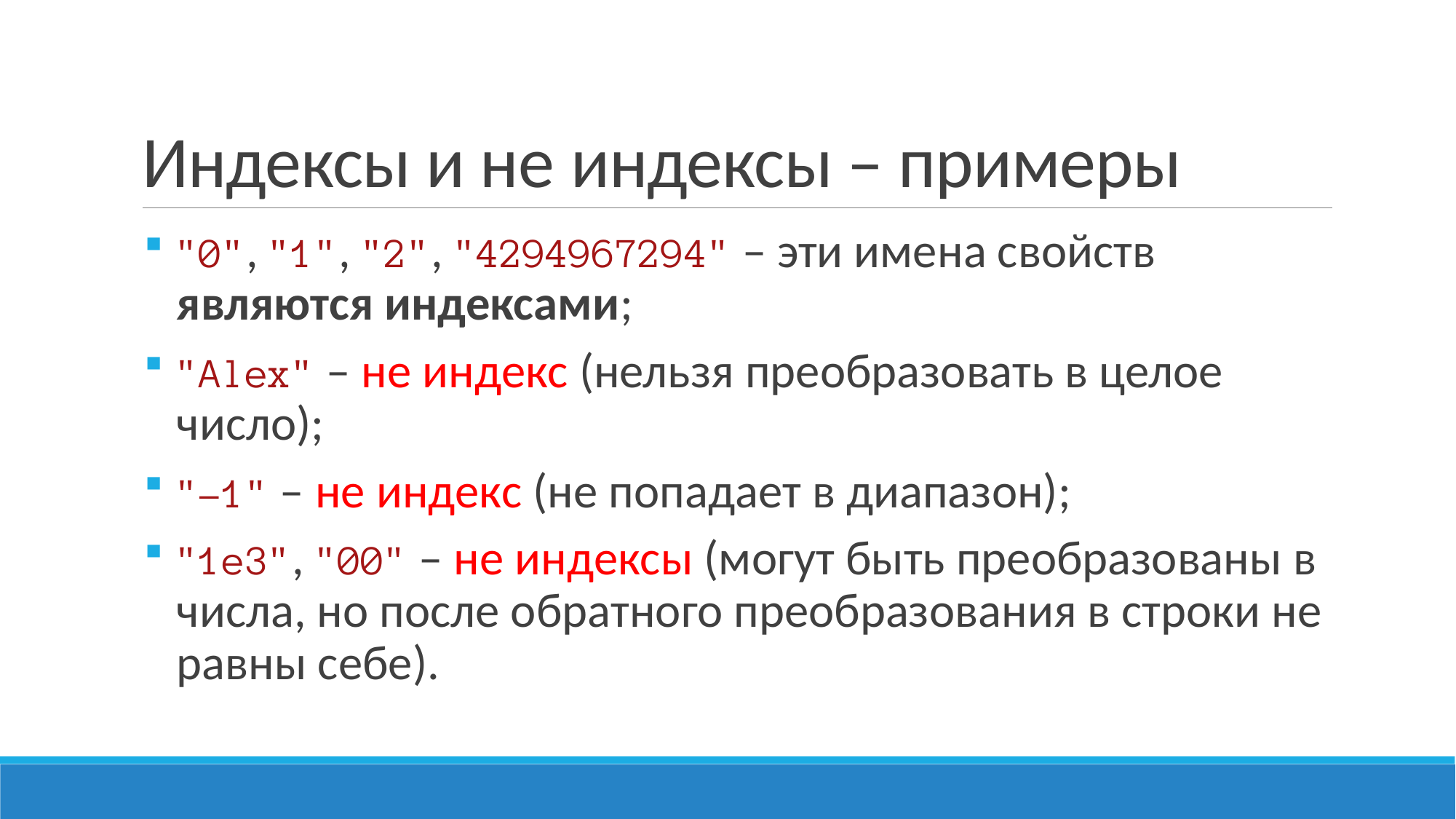

# Индексы и не индексы – примеры
"0", "1", "2", "4294967294" – эти имена свойств являются индексами;
"Alex" – не индекс (нельзя преобразовать в целое число);
"-1" – не индекс (не попадает в диапазон);
"1e3", "00" – не индексы (могут быть преобразованы в числа, но после обратного преобразования в строки не равны себе).